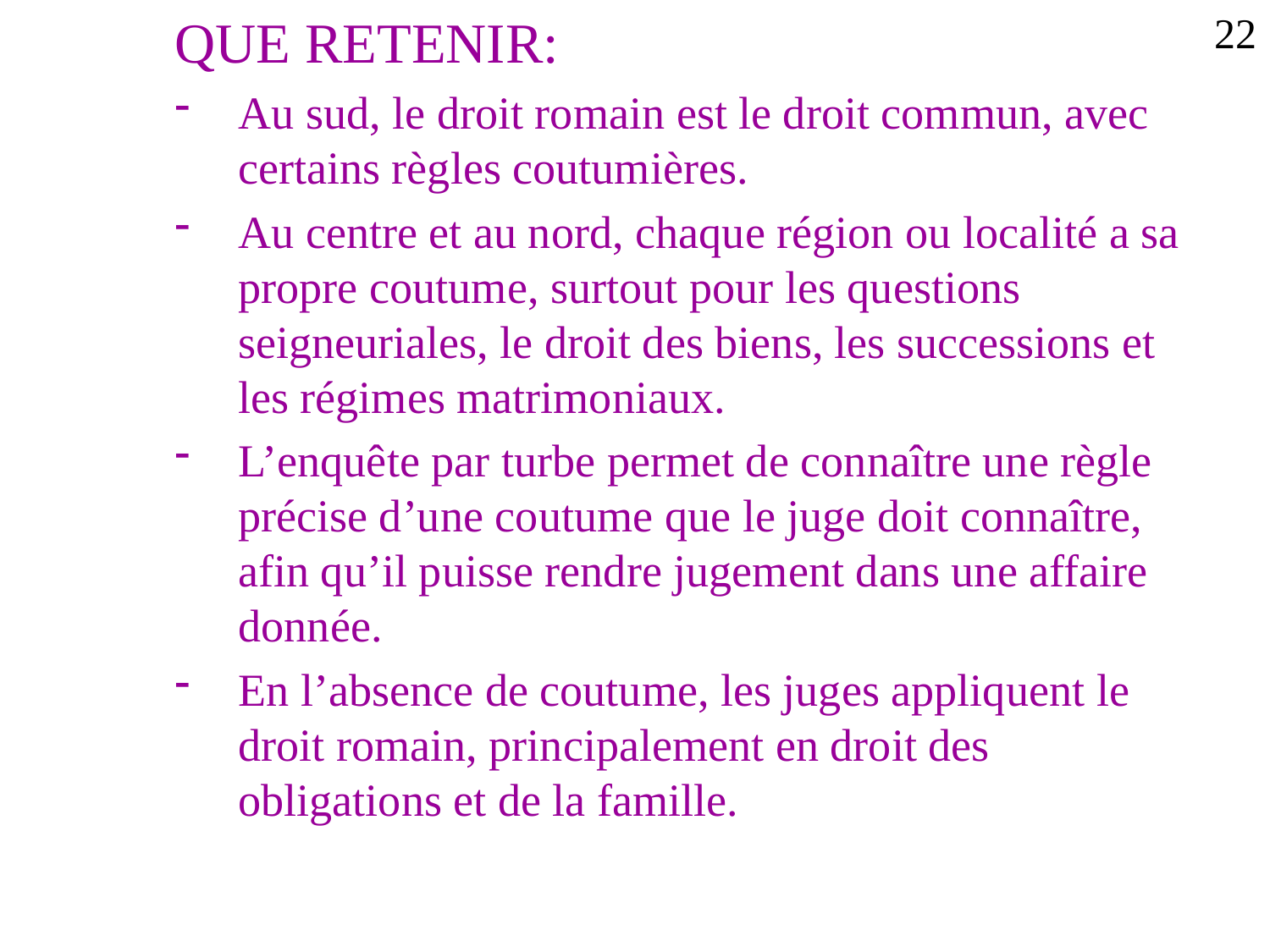

QUE RETENIR:
Au sud, le droit romain est le droit commun, avec certains règles coutumières.
Au centre et au nord, chaque région ou localité a sa propre coutume, surtout pour les questions seigneuriales, le droit des biens, les successions et les régimes matrimoniaux.
L’enquête par turbe permet de connaître une règle précise d’une coutume que le juge doit connaître, afin qu’il puisse rendre jugement dans une affaire donnée.
En l’absence de coutume, les juges appliquent le droit romain, principalement en droit des obligations et de la famille.
22